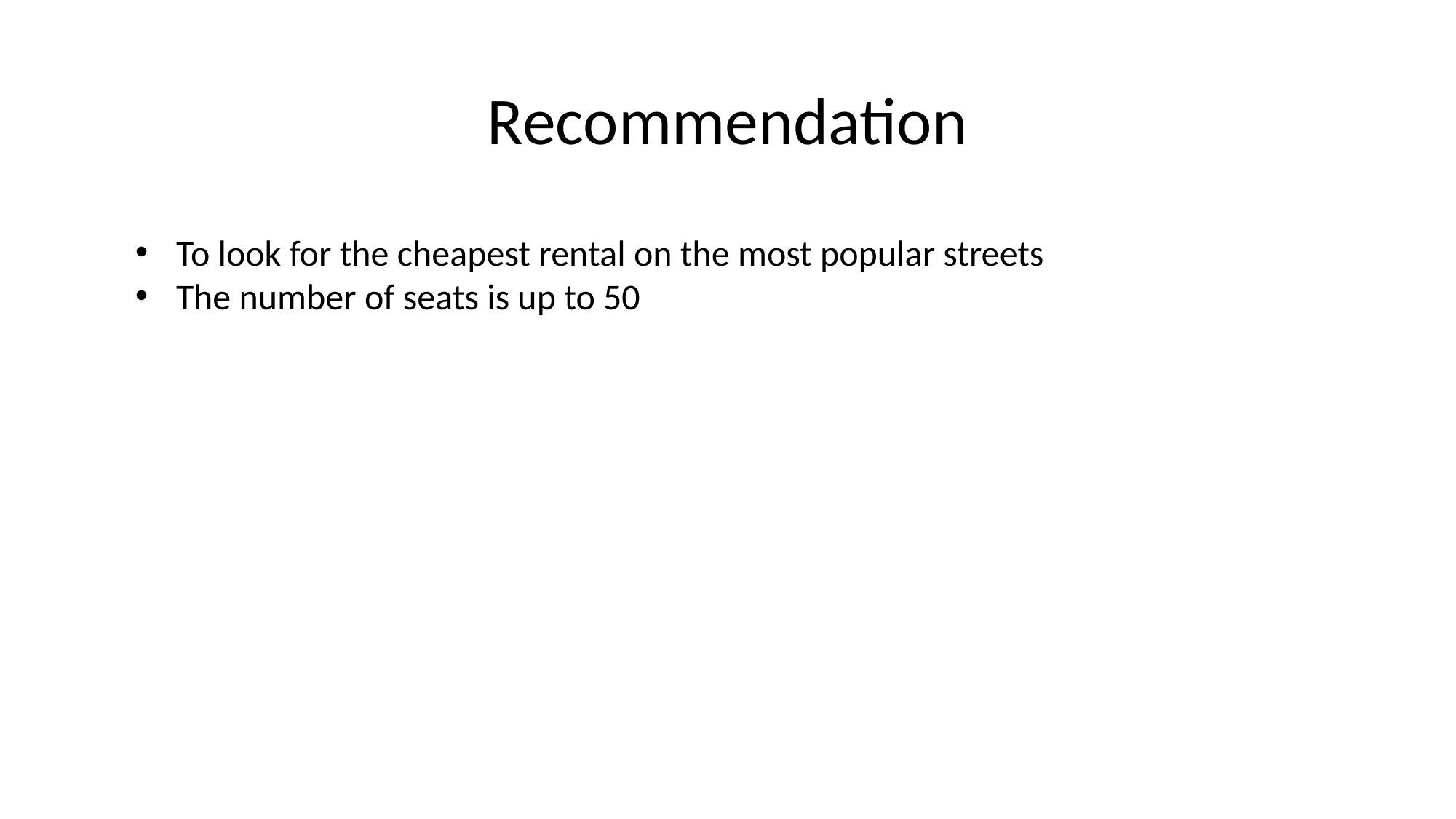

# Recommendation
To look for the cheapest rental on the most popular streets
The number of seats is up to 50